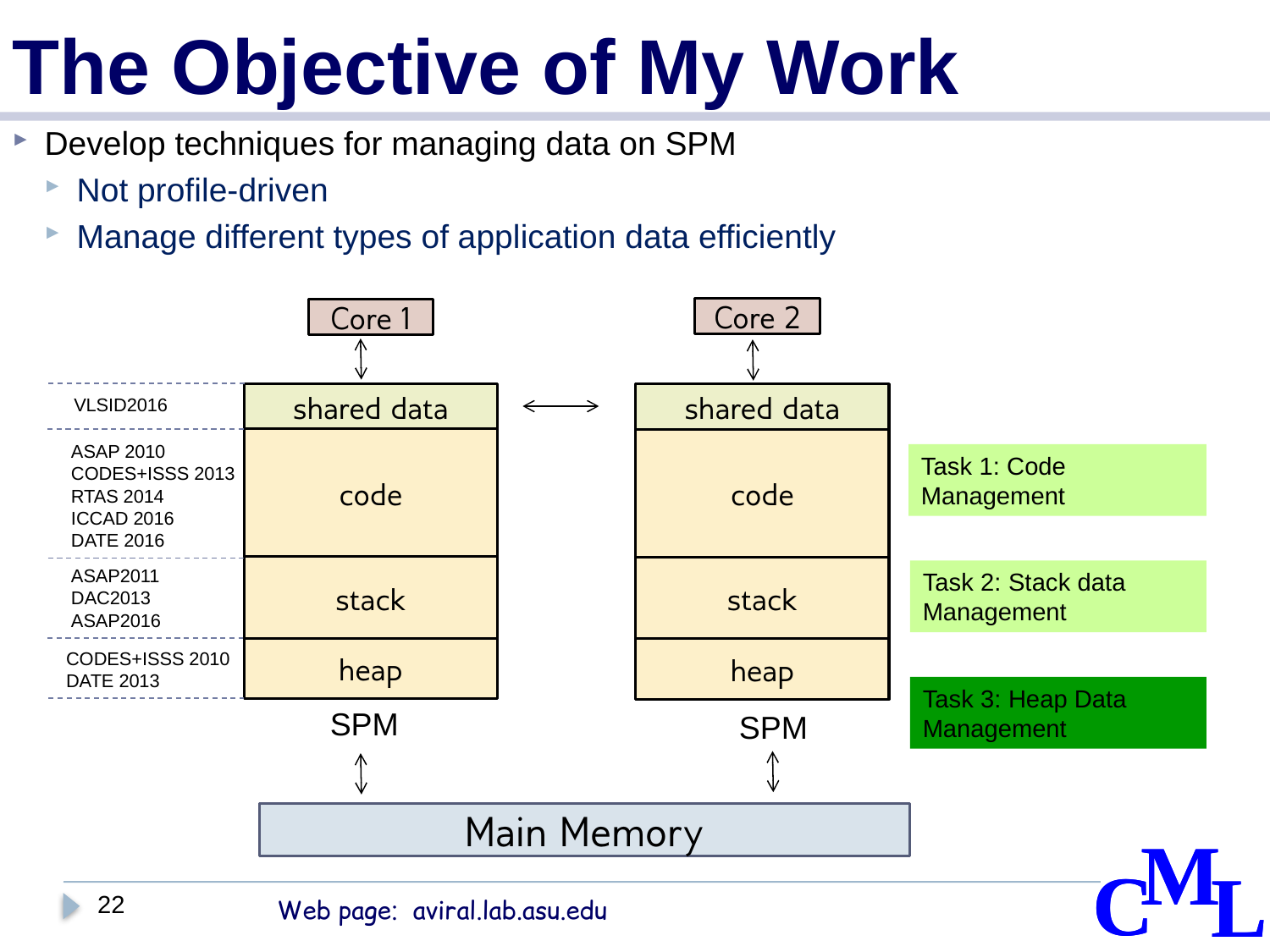

# The Objective of My Work
Develop techniques for managing data on SPM
Not profile-driven
Manage different types of application data efficiently
Core 2
Core 1
shared data
shared data
VLSID2016
code
code
ASAP 2010
CODES+ISSS 2013
RTAS 2014
ICCAD 2016
DATE 2016
Task 1: Code Management
stack
stack
ASAP2011
DAC2013
ASAP2016
Task 2: Stack data Management
heap
heap
CODES+ISSS 2010
DATE 2013
Task 3: Heap Data Management
SPM
SPM
Main Memory
22